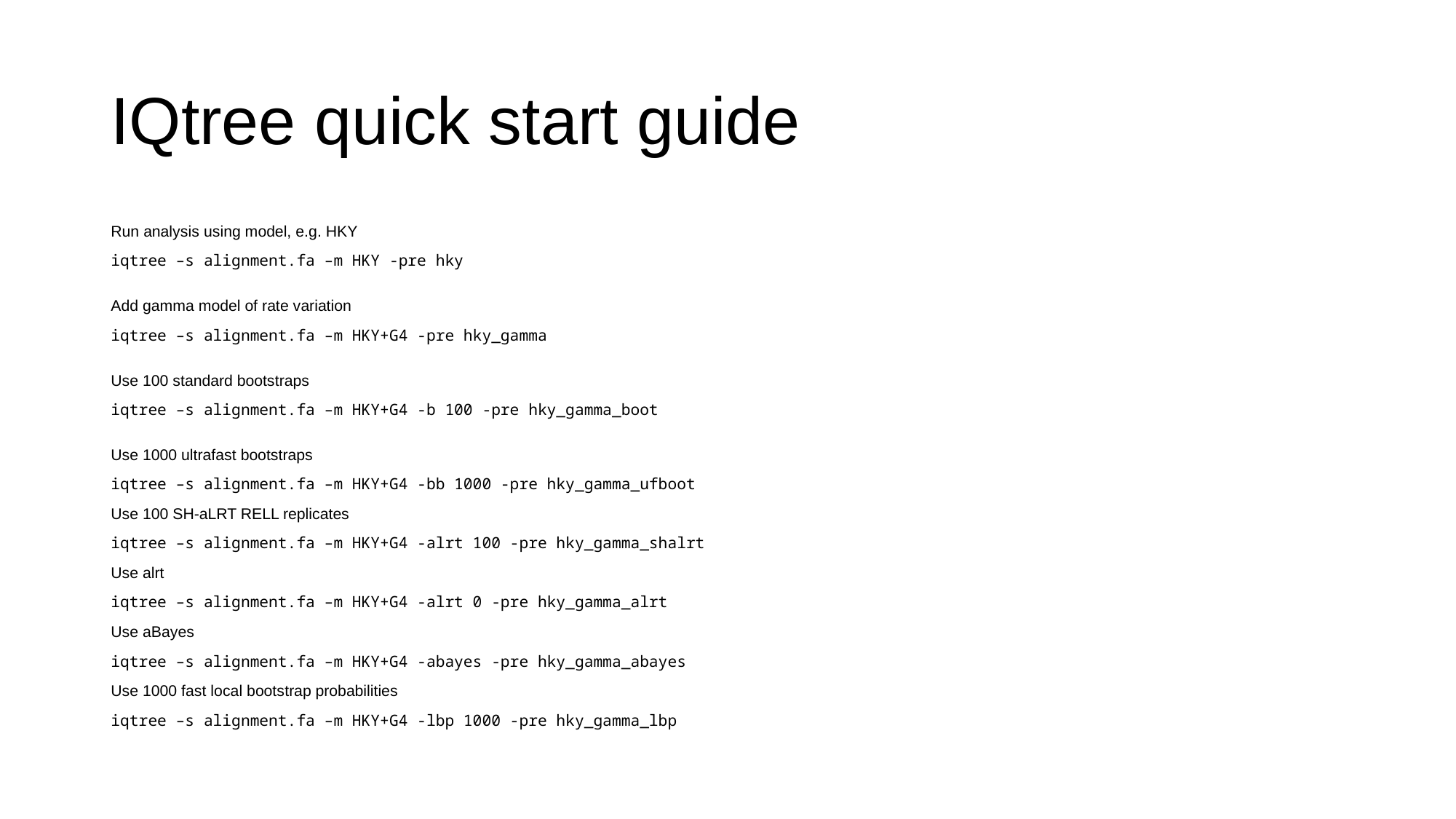

# IQtree quick start guide
Run analysis using model, e.g. HKY
iqtree –s alignment.fa –m HKY -pre hky
Add gamma model of rate variation
iqtree –s alignment.fa –m HKY+G4 -pre hky_gamma
Use 100 standard bootstraps
iqtree –s alignment.fa –m HKY+G4 -b 100 -pre hky_gamma_boot
Use 1000 ultrafast bootstraps
iqtree –s alignment.fa –m HKY+G4 -bb 1000 -pre hky_gamma_ufboot
Use 100 SH-aLRT RELL replicates
iqtree –s alignment.fa –m HKY+G4 -alrt 100 -pre hky_gamma_shalrt
Use alrt
iqtree –s alignment.fa –m HKY+G4 -alrt 0 -pre hky_gamma_alrt
Use aBayes
iqtree –s alignment.fa –m HKY+G4 -abayes -pre hky_gamma_abayes
Use 1000 fast local bootstrap probabilities
iqtree –s alignment.fa –m HKY+G4 -lbp 1000 -pre hky_gamma_lbp